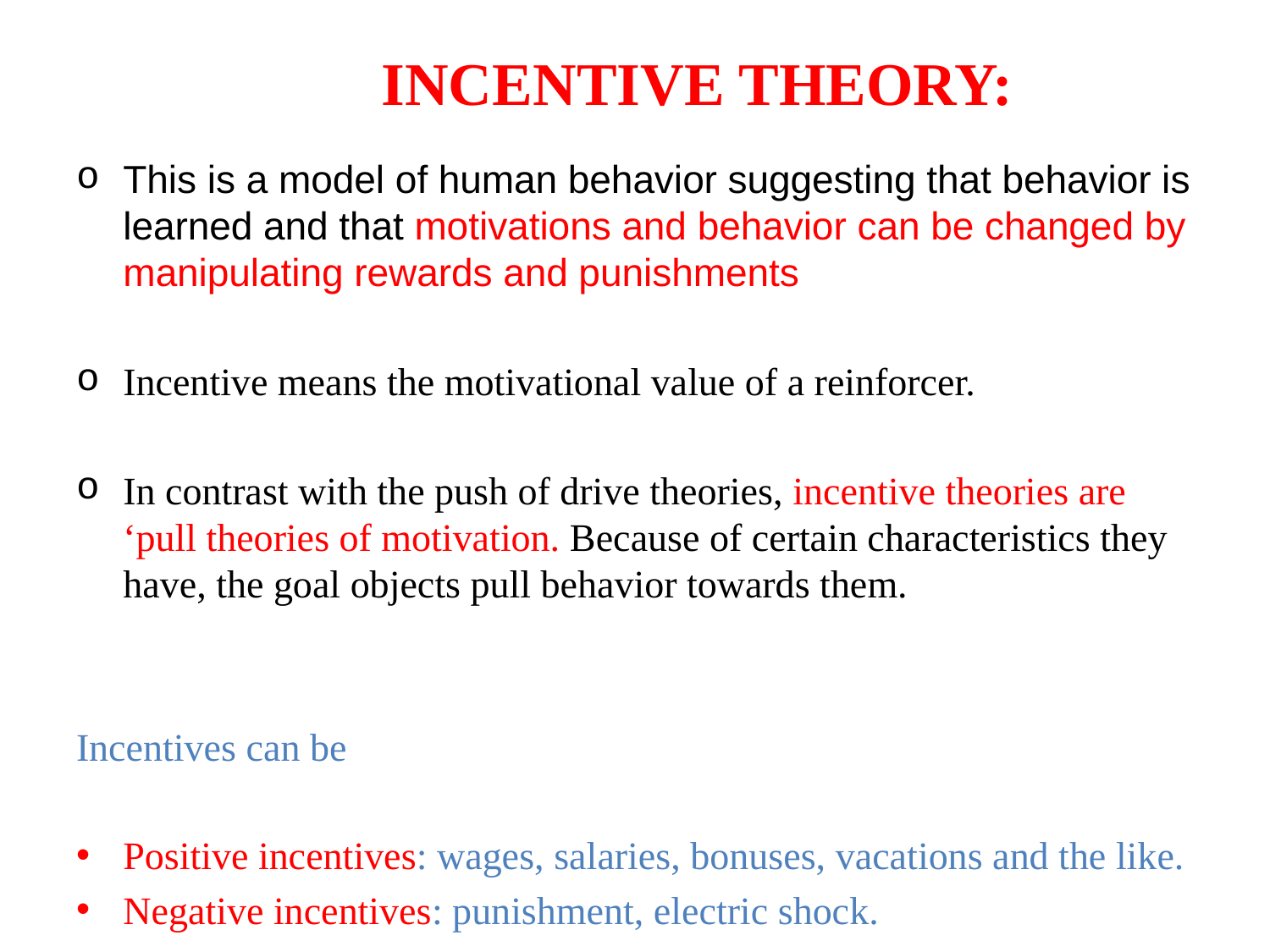

# INCENTIVE THEORY:
This is a model of human behavior suggesting that behavior is learned and that motivations and behavior can be changed by manipulating rewards and punishments

Incentive means the motivational value of a reinforcer.

In contrast with the push of drive theories, incentive theories are ‘pull theories of motivation. Because of certain characteristics they have, the goal objects pull behavior towards them.

Incentives can be

Positive incentives: wages, salaries, bonuses, vacations and the like.
Negative incentives: punishment, electric shock.